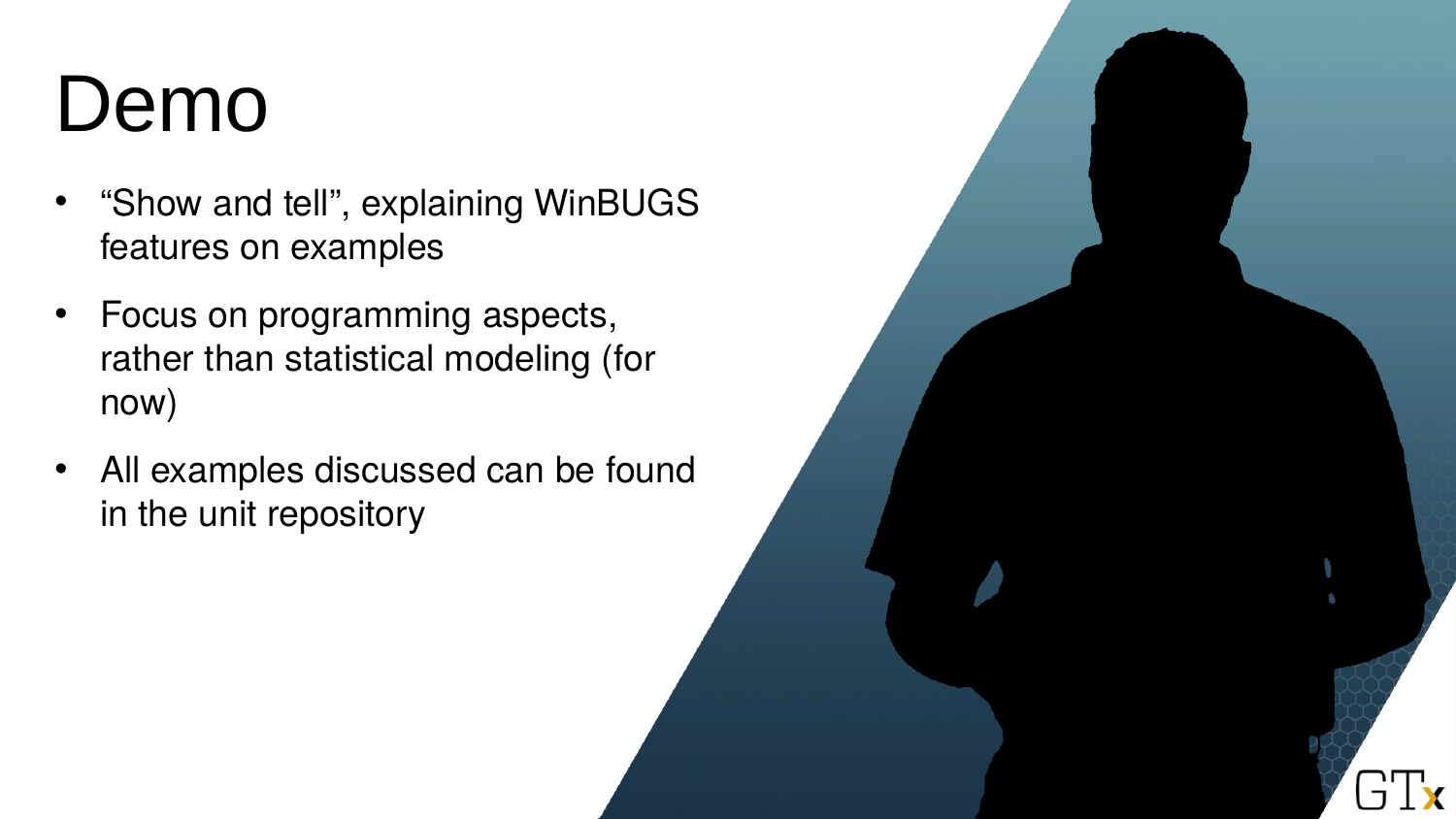

# Demo
“Show and tell”, explaining WinBUGS features on examples
Focus on programming aspects, rather than statistical modeling (for now)
All examples discussed can be found in the unit repository